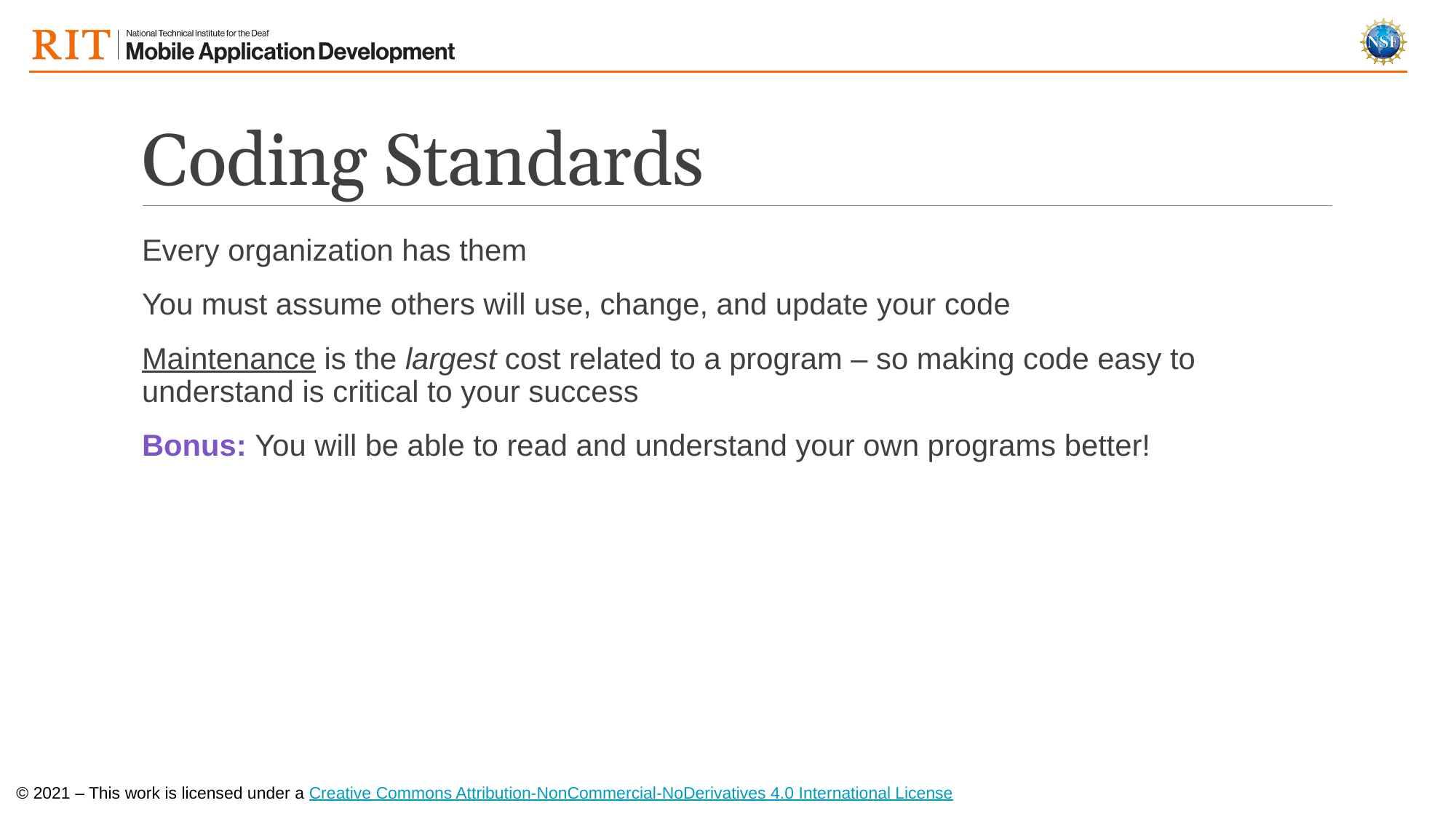

# Coding Standards
Every organization has them
You must assume others will use, change, and update your code
Maintenance is the largest cost related to a program – so making code easy to understand is critical to your success
Bonus: You will be able to read and understand your own programs better!